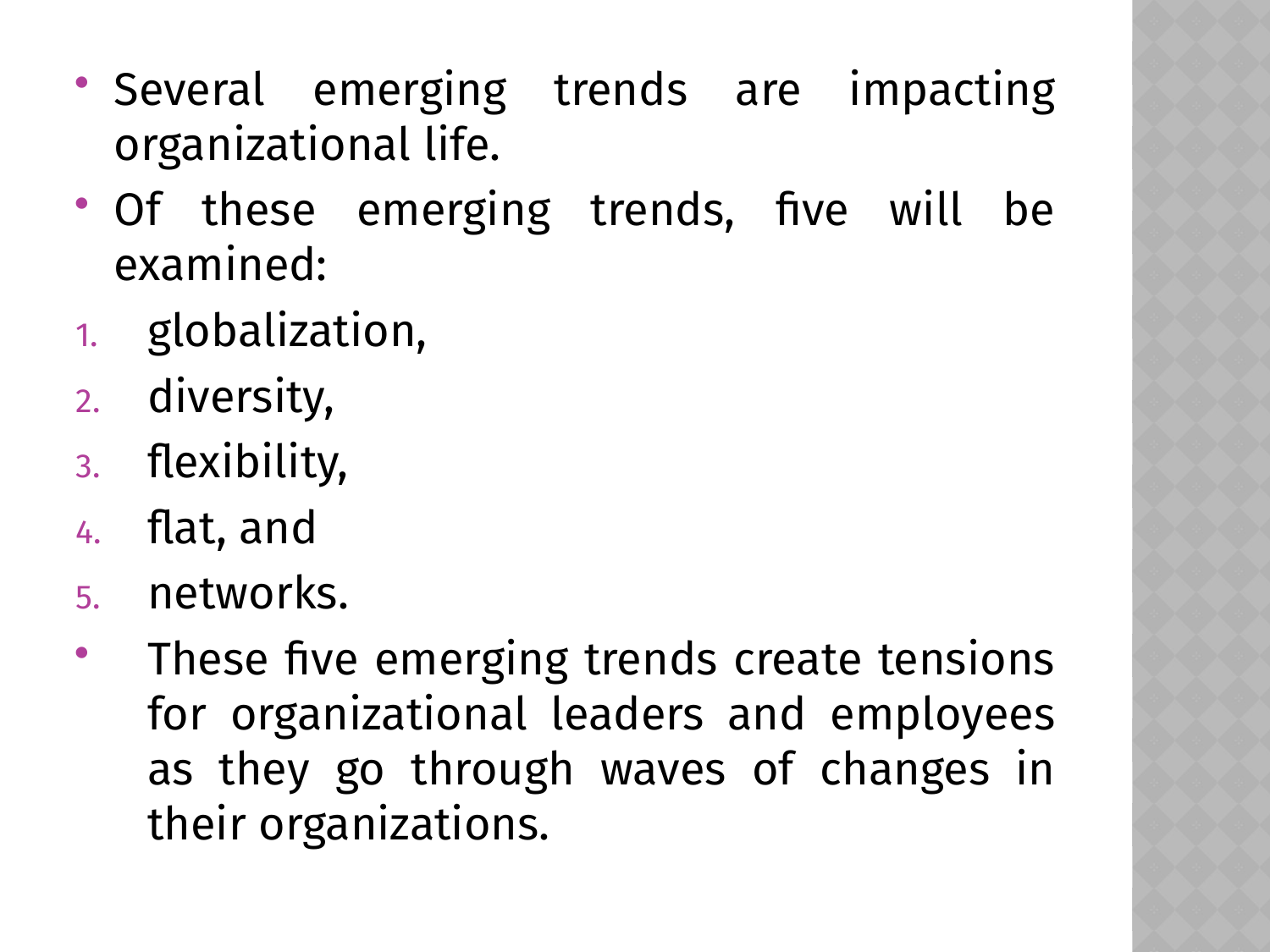

Several emerging trends are impacting organizational life.
Of these emerging trends, five will be examined:
globalization,
diversity,
flexibility,
flat, and
networks.
These five emerging trends create tensions for organizational leaders and employees as they go through waves of changes in their organizations.